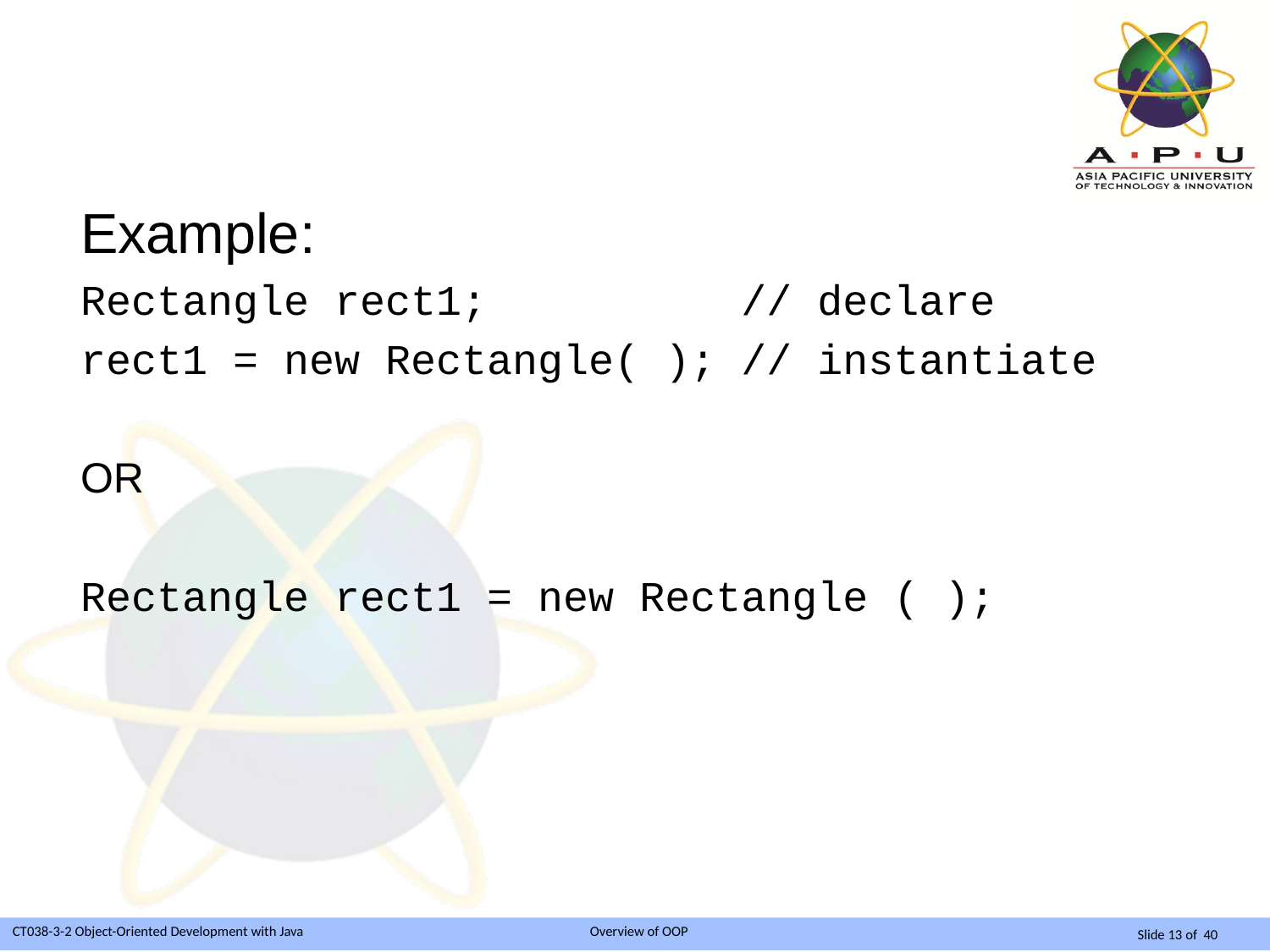

Example:
Rectangle rect1;          // declare
rect1 = new Rectangle( ); // instantiate

OR

Rectangle rect1 = new Rectangle ( );